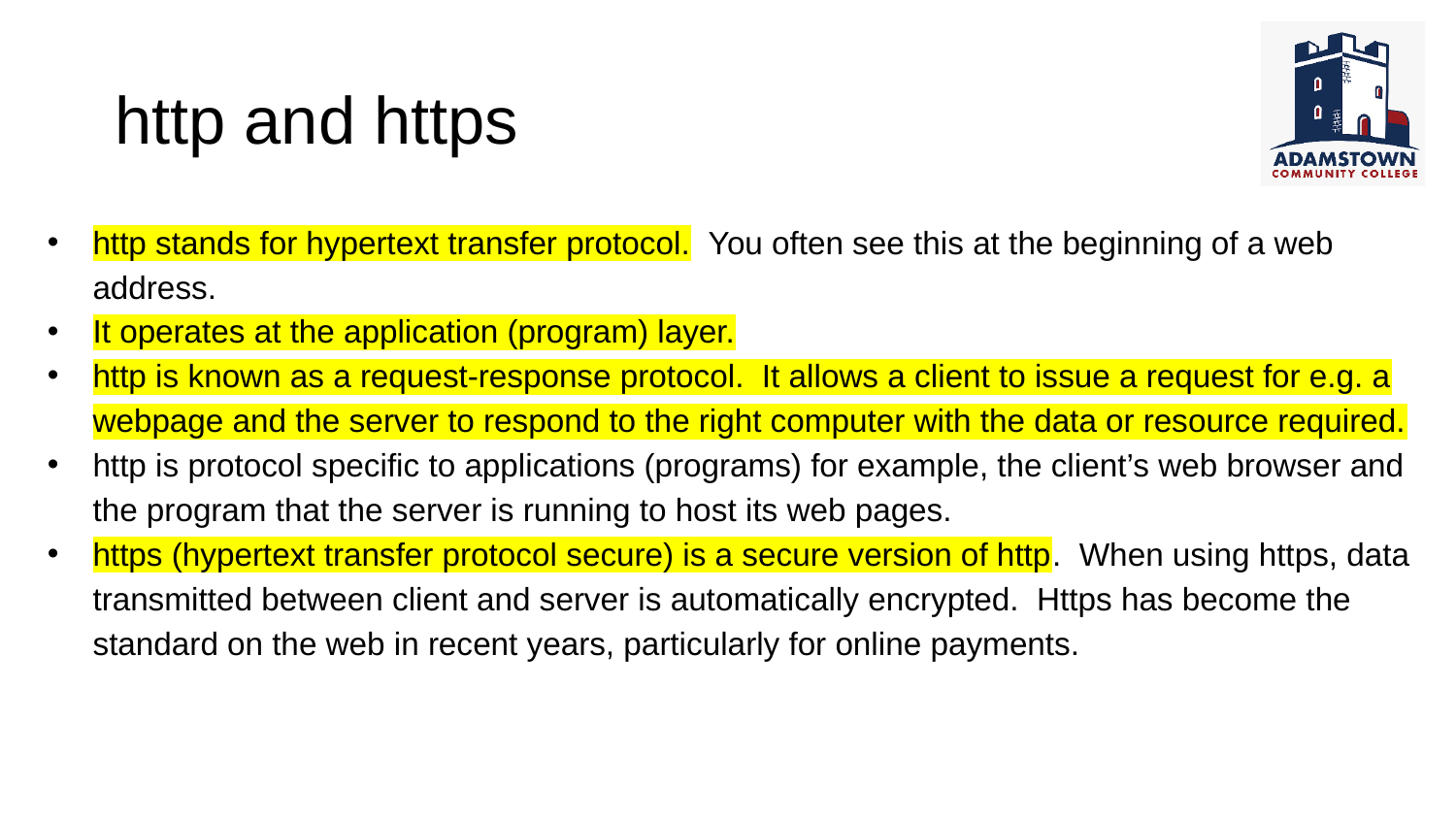

# http and https
http stands for hypertext transfer protocol.  You often see this at the beginning of a web address.
It operates at the application (program) layer.
http is known as a request-response protocol.  It allows a client to issue a request for e.g. a webpage and the server to respond to the right computer with the data or resource required.
http is protocol specific to applications (programs) for example, the client’s web browser and the program that the server is running to host its web pages.
https (hypertext transfer protocol secure) is a secure version of http.  When using https, data transmitted between client and server is automatically encrypted.  Https has become the standard on the web in recent years, particularly for online payments.